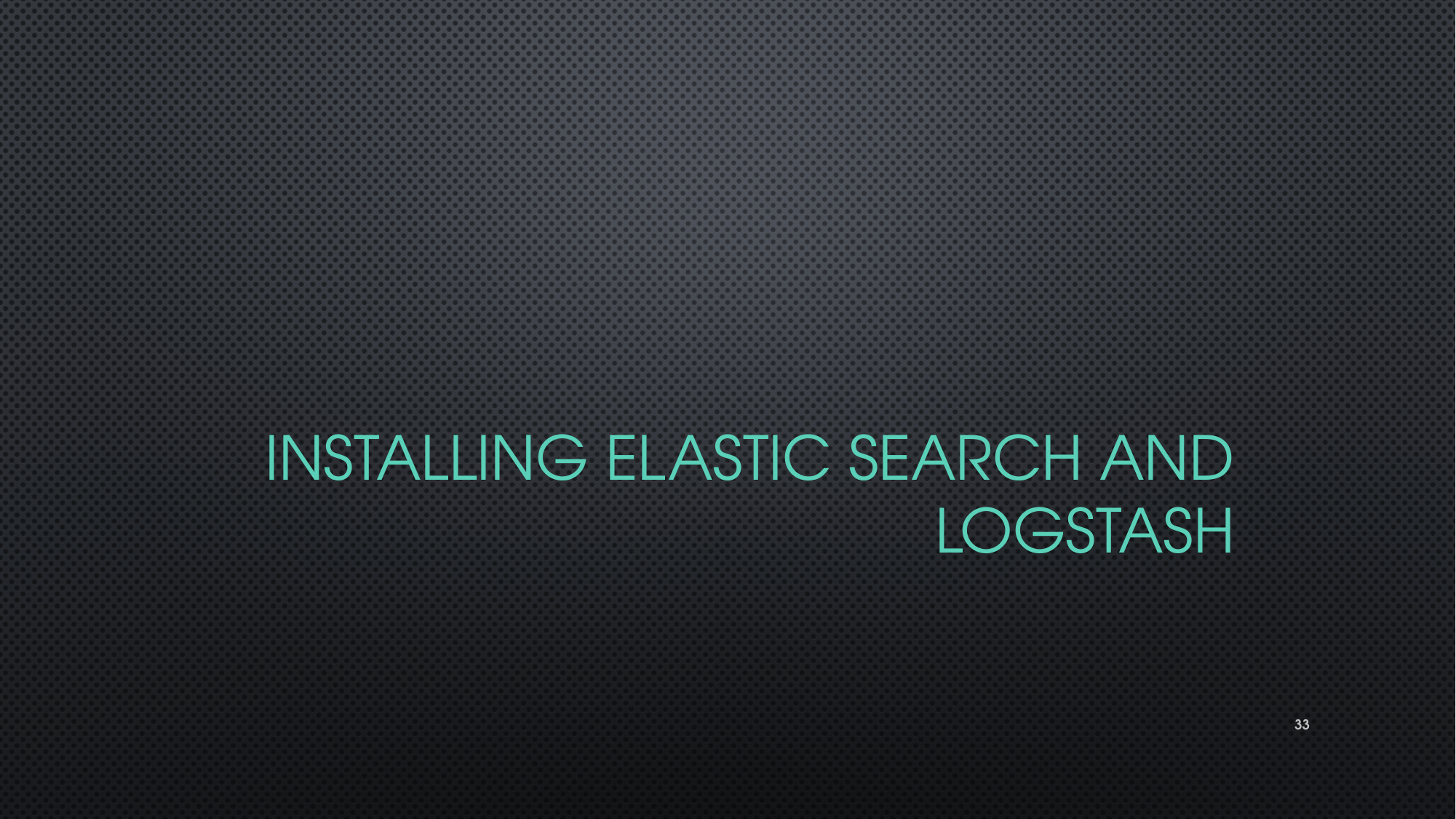

# Installing elastic search and logstash

33